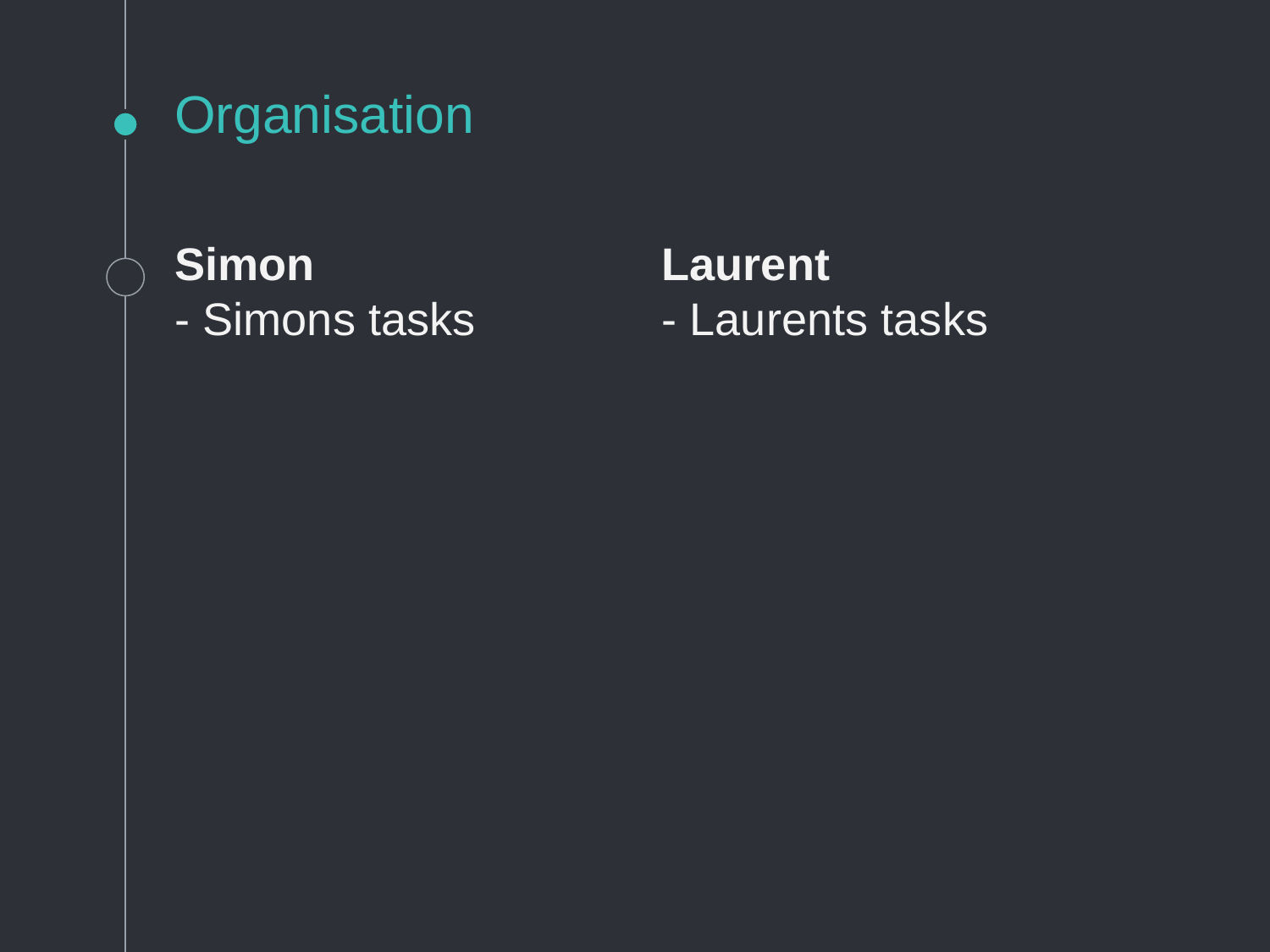

# Organisation
Simon
- Simons tasks
Laurent
- Laurents tasks